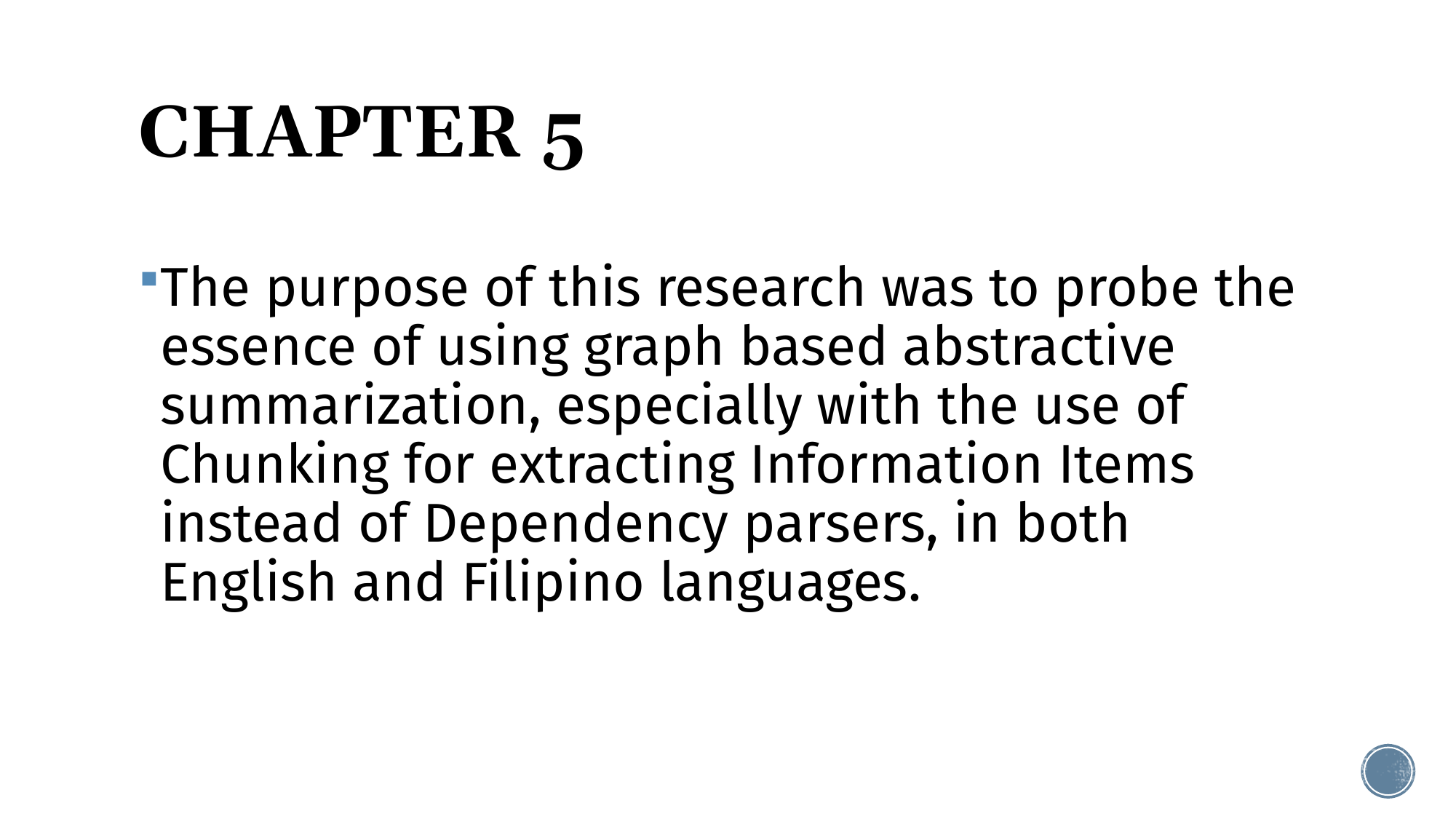

# CHAPTER 5
The purpose of this research was to probe the essence of using graph based abstractive summarization, especially with the use of Chunking for extracting Information Items instead of Dependency parsers, in both English and Filipino languages.